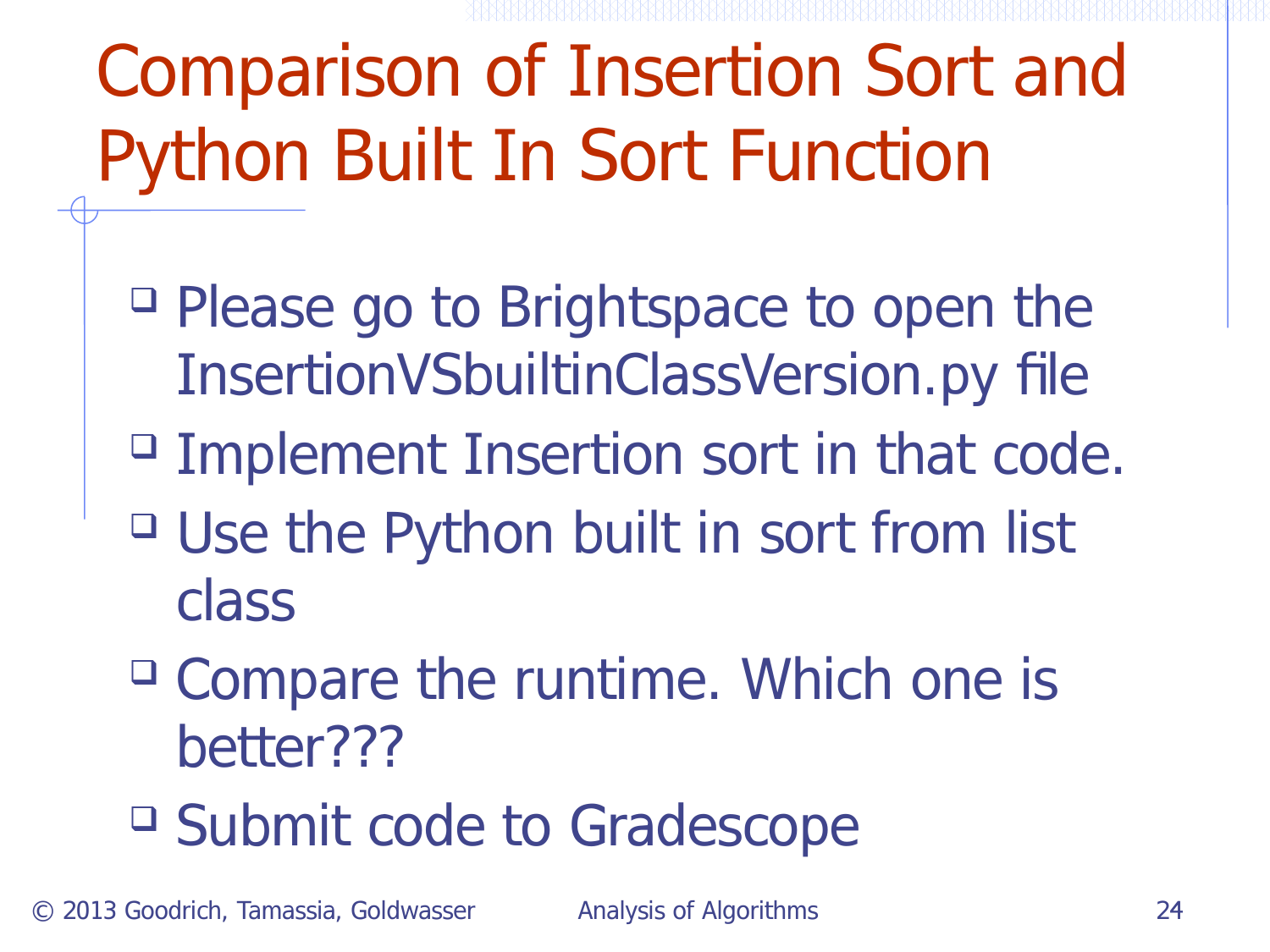

# Comparison of Insertion Sort and Python Built In Sort Function
Please go to Brightspace to open the InsertionVSbuiltinClassVersion.py file
Implement Insertion sort in that code.
Use the Python built in sort from list class
Compare the runtime. Which one is better???
Submit code to Gradescope
© 2013 Goodrich, Tamassia, Goldwasser
Analysis of Algorithms
24